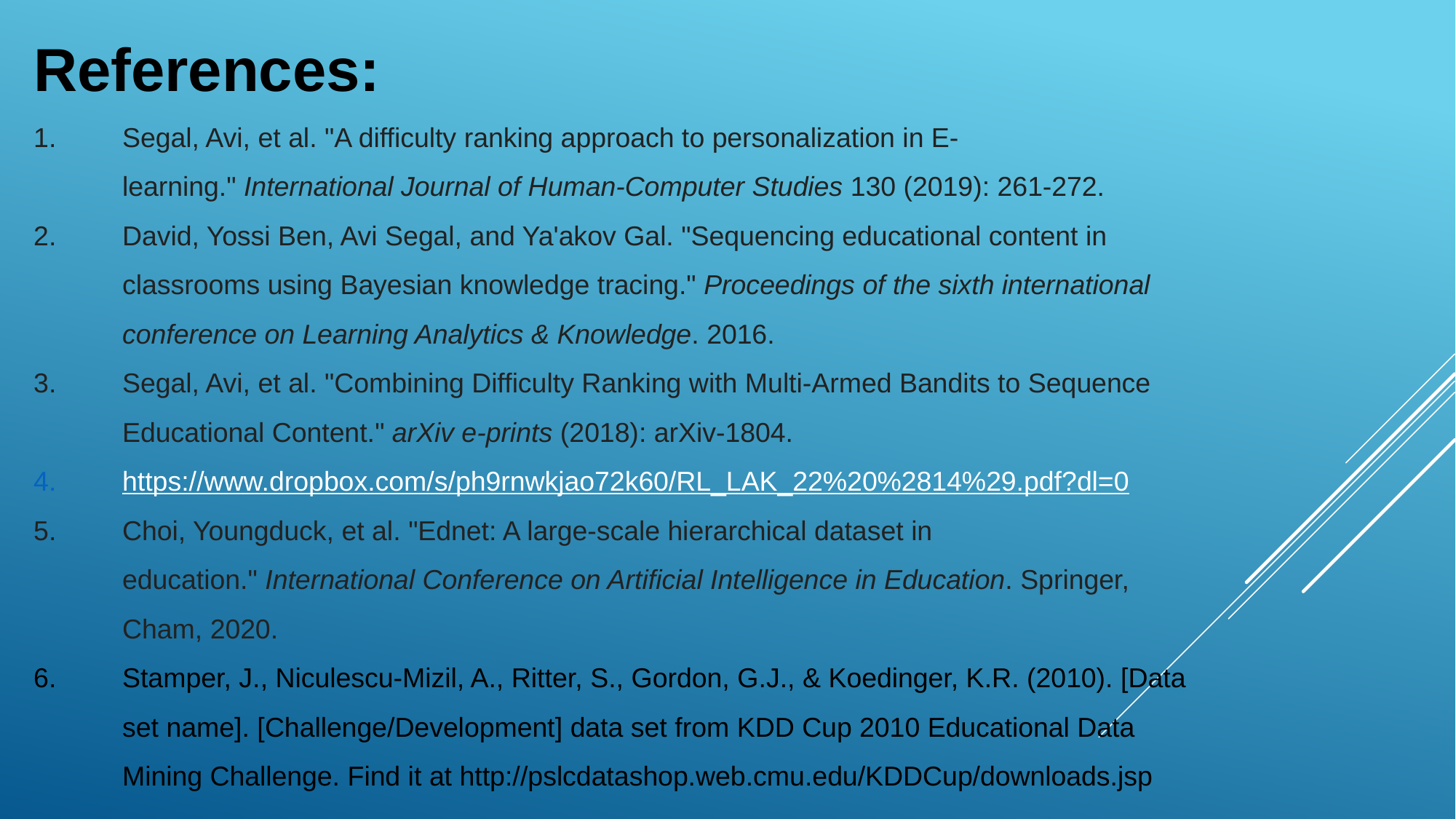

References:
Segal, Avi, et al. "A difficulty ranking approach to personalization in E-learning." International Journal of Human-Computer Studies 130 (2019): 261-272.
David, Yossi Ben, Avi Segal, and Ya'akov Gal. "Sequencing educational content in classrooms using Bayesian knowledge tracing." Proceedings of the sixth international conference on Learning Analytics & Knowledge. 2016.
Segal, Avi, et al. "Combining Difficulty Ranking with Multi-Armed Bandits to Sequence Educational Content." arXiv e-prints (2018): arXiv-1804.
https://www.dropbox.com/s/ph9rnwkjao72k60/RL_LAK_22%20%2814%29.pdf?dl=0
Choi, Youngduck, et al. "Ednet: A large-scale hierarchical dataset in education." International Conference on Artificial Intelligence in Education. Springer, Cham, 2020.
Stamper, J., Niculescu-Mizil, A., Ritter, S., Gordon, G.J., & Koedinger, K.R. (2010). [Data set name]. [Challenge/Development] data set from KDD Cup 2010 Educational Data Mining Challenge. Find it at http://pslcdatashop.web.cmu.edu/KDDCup/downloads.jsp